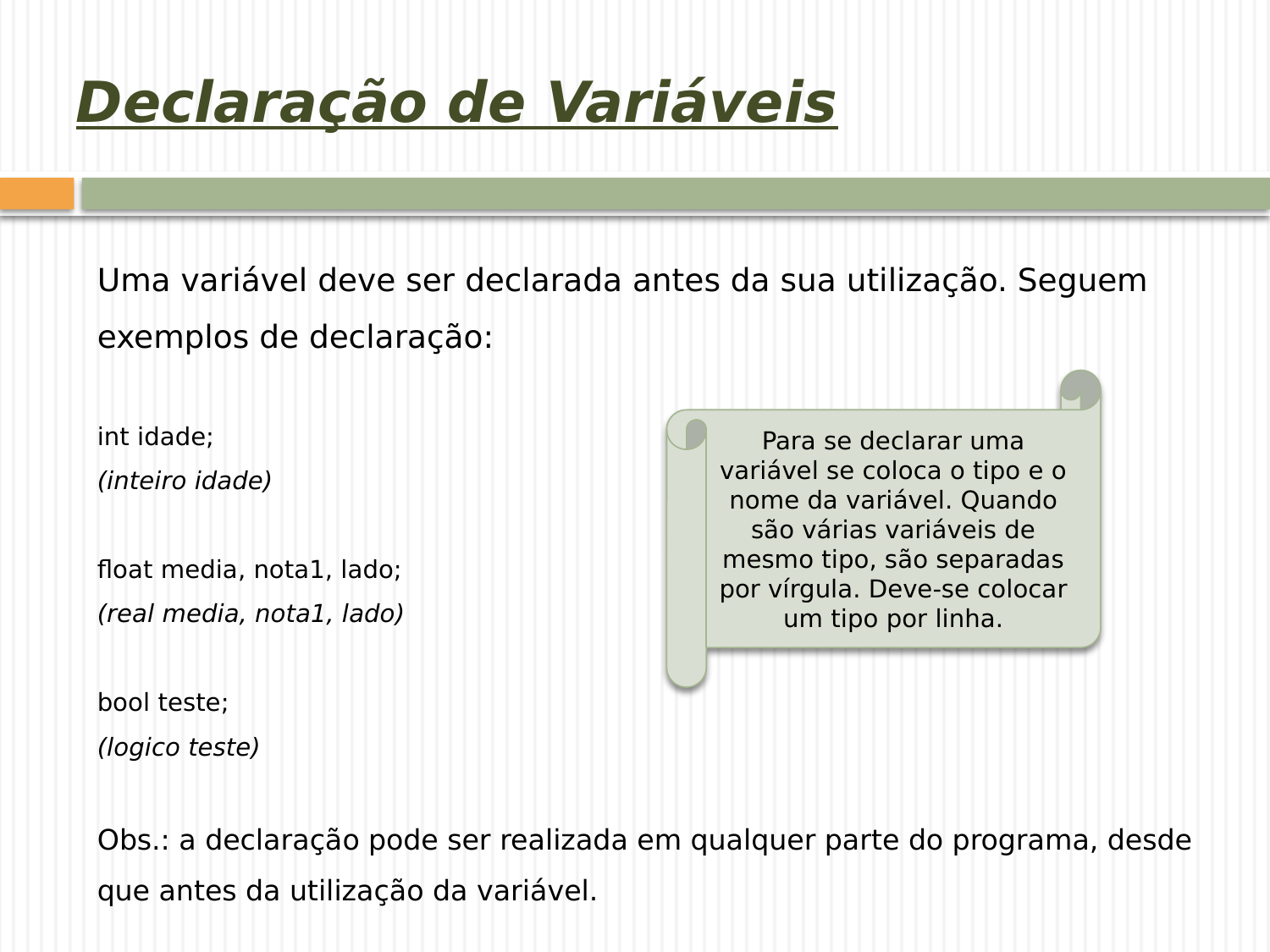

# Declaração de Variáveis
Uma variável deve ser declarada antes da sua utilização. Seguem exemplos de declaração:

int idade;
(inteiro idade)

float media, nota1, lado;
(real media, nota1, lado)

bool teste;
(logico teste)

Obs.: a declaração pode ser realizada em qualquer parte do programa, desde que antes da utilização da variável.

Para se declarar uma variável se coloca o tipo e o nome da variável. Quando são várias variáveis de mesmo tipo, são separadas por vírgula. Deve-se colocar um tipo por linha.